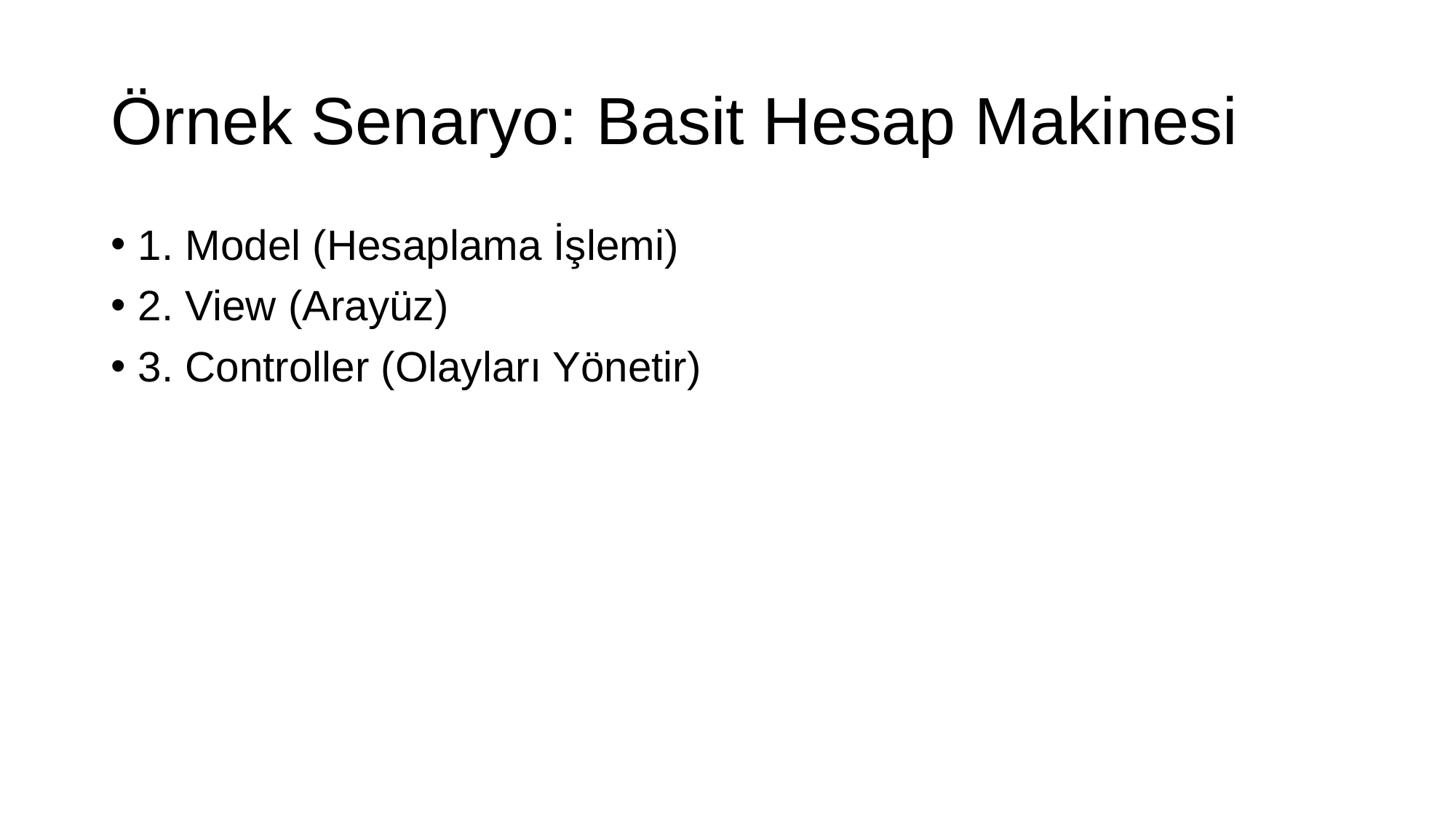

# Örnek Senaryo: Basit Hesap Makinesi
1. Model (Hesaplama İşlemi)
2. View (Arayüz)
3. Controller (Olayları Yönetir)